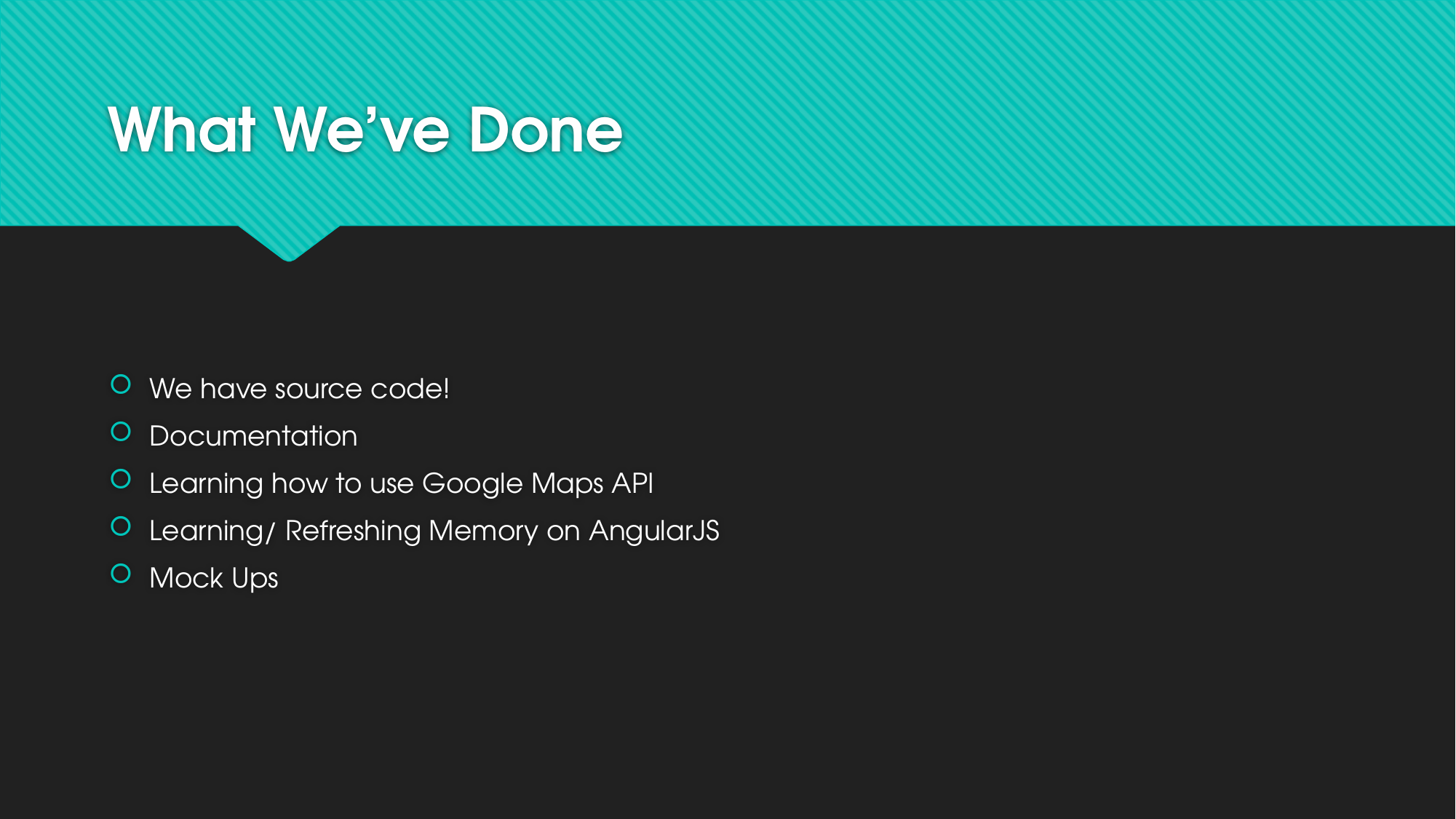

# What We’ve Done
We have source code!
Documentation
Learning how to use Google Maps API
Learning/ Refreshing Memory on AngularJS
Mock Ups